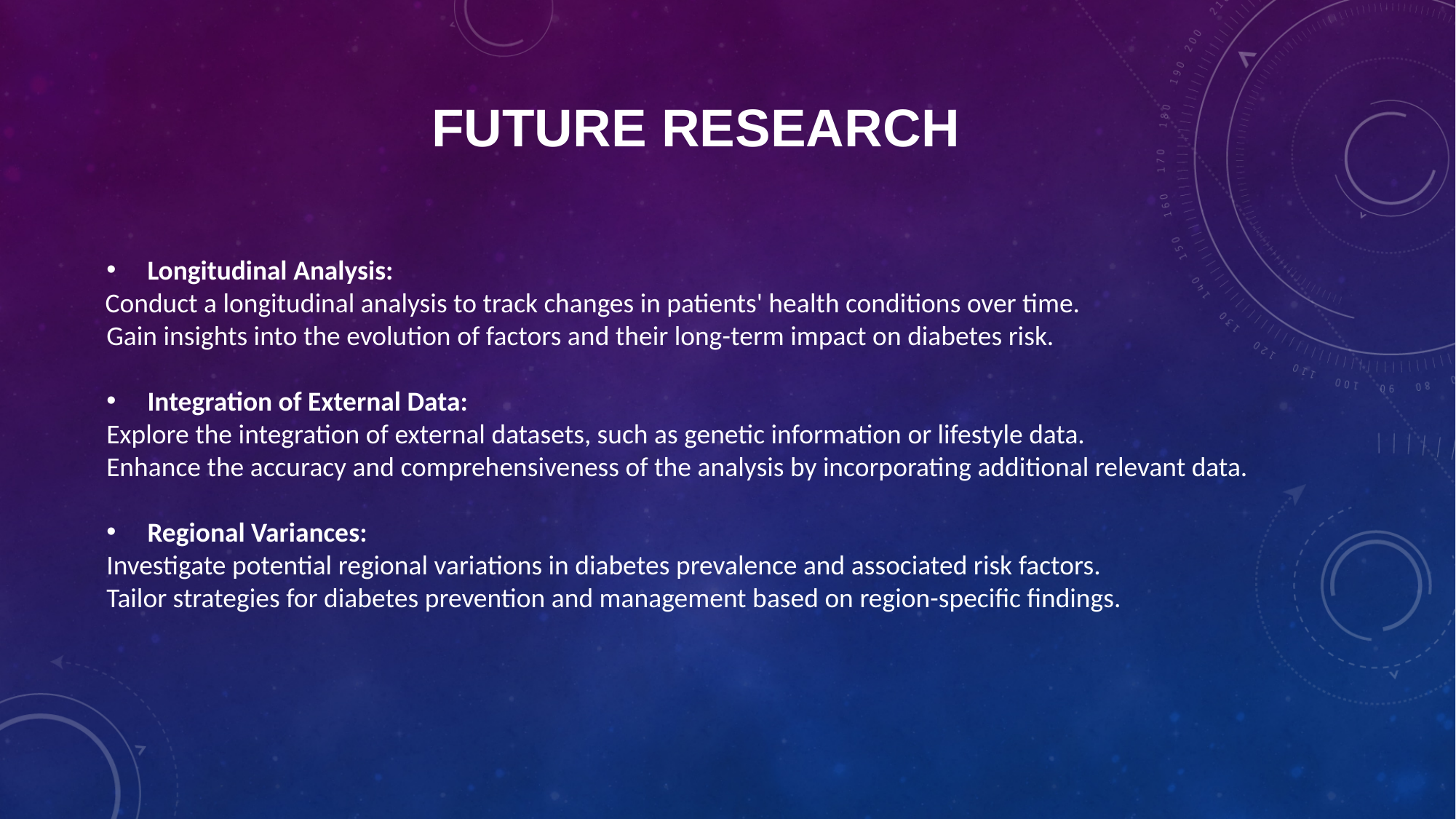

# FUTURE RESEARCH

Longitudinal Analysis:
  Conduct a longitudinal analysis to track changes in patients' health conditions over time.
Gain insights into the evolution of factors and their long-term impact on diabetes risk.

Integration of External Data:
Explore the integration of external datasets, such as genetic information or lifestyle data.
Enhance the accuracy and comprehensiveness of the analysis by incorporating additional relevant data.

Regional Variances:
Investigate potential regional variations in diabetes prevalence and associated risk factors.
Tailor strategies for diabetes prevention and management based on region-specific findings.